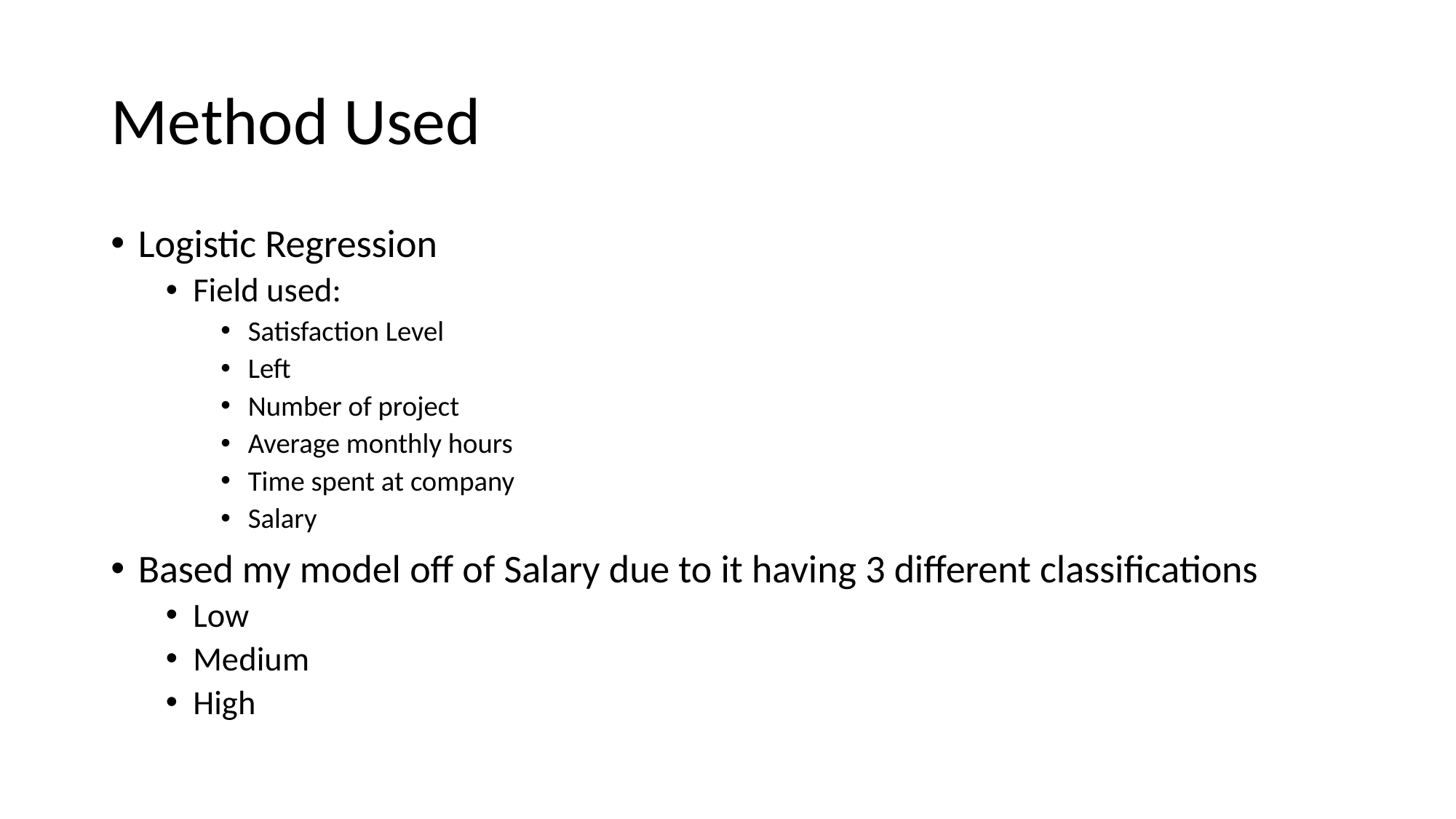

# Method Used
Logistic Regression
Field used:
Satisfaction Level
Left
Number of project
Average monthly hours
Time spent at company
Salary
Based my model off of Salary due to it having 3 different classifications
Low
Medium
High